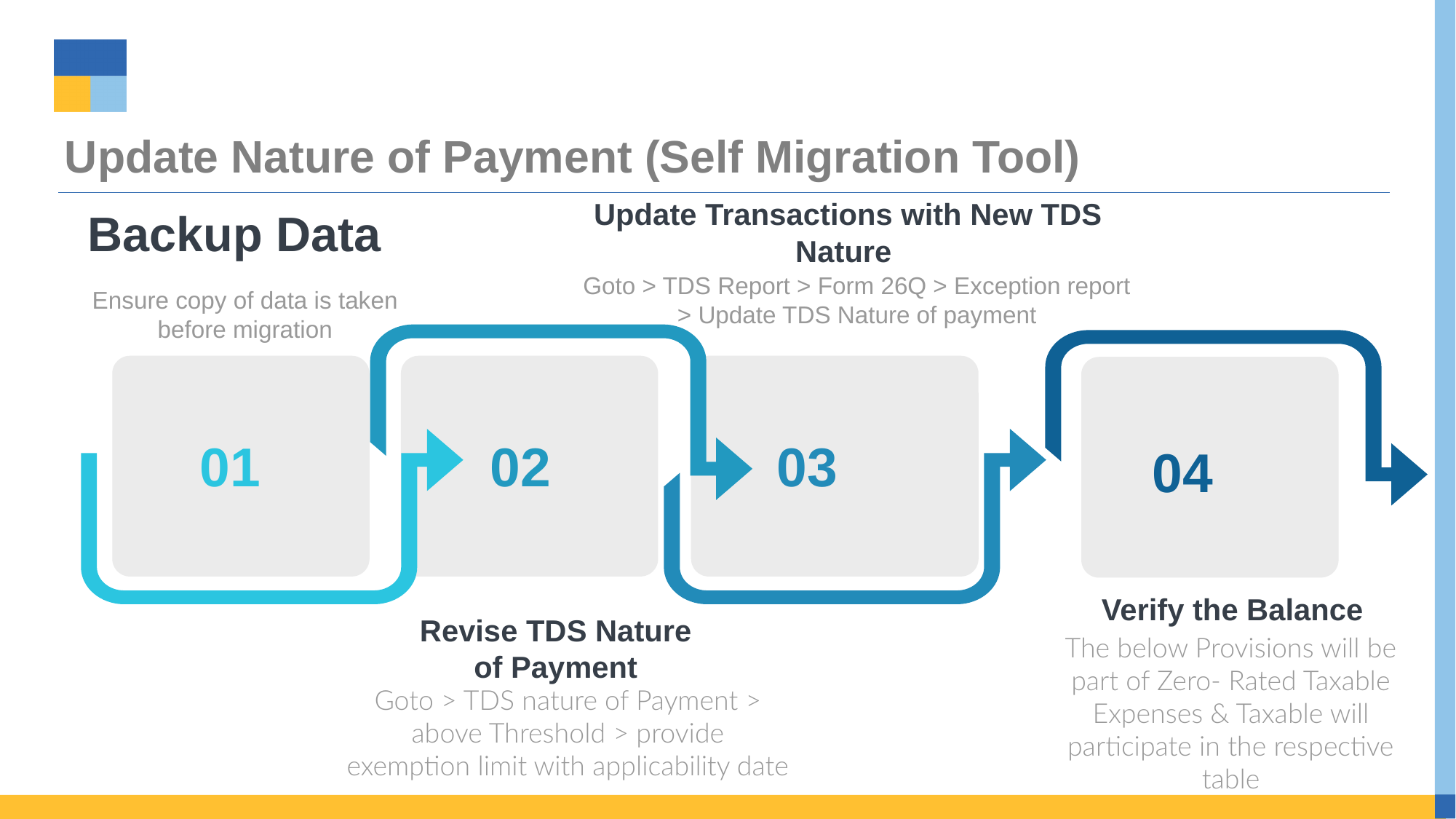

# Update Nature of Payment (Self Migration Tool)
Update Transactions with New TDS Nature
Goto > TDS Report > Form 26Q > Exception report > Update TDS Nature of payment
Backup Data
Ensure copy of data is taken before migration

01
02
03

04
Verify the Balance
The below Provisions will be part of Zero- Rated Taxable Expenses & Taxable will participate in the respective table
Revise TDS Nature of Payment
Goto > TDS nature of Payment > above Threshold > provide exemption limit with applicability date